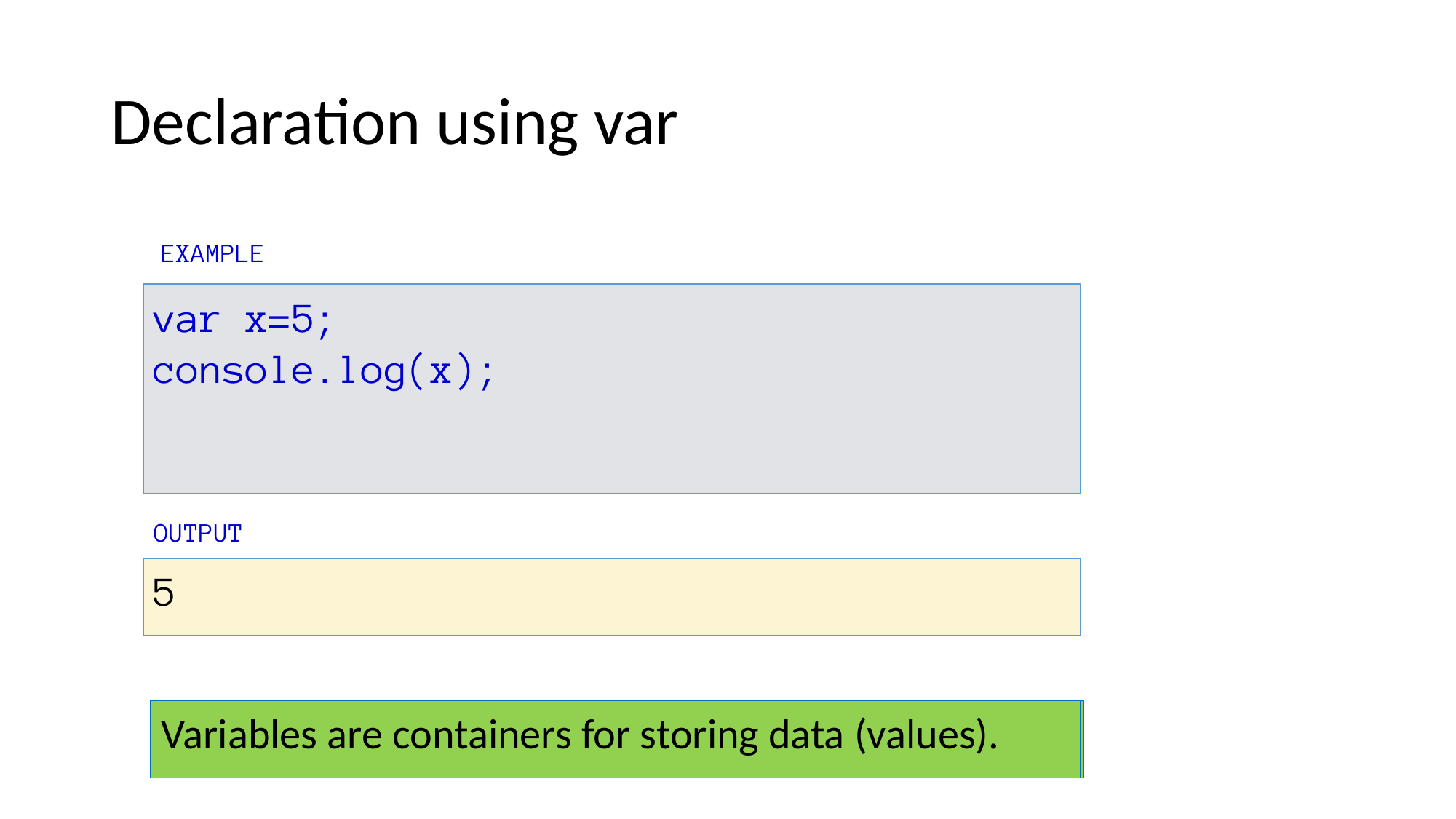

# Declaration using var
EXAMPLE
var x=5;
console.log(x);

OUTPUT
5

Variables are containers for storing data (values).